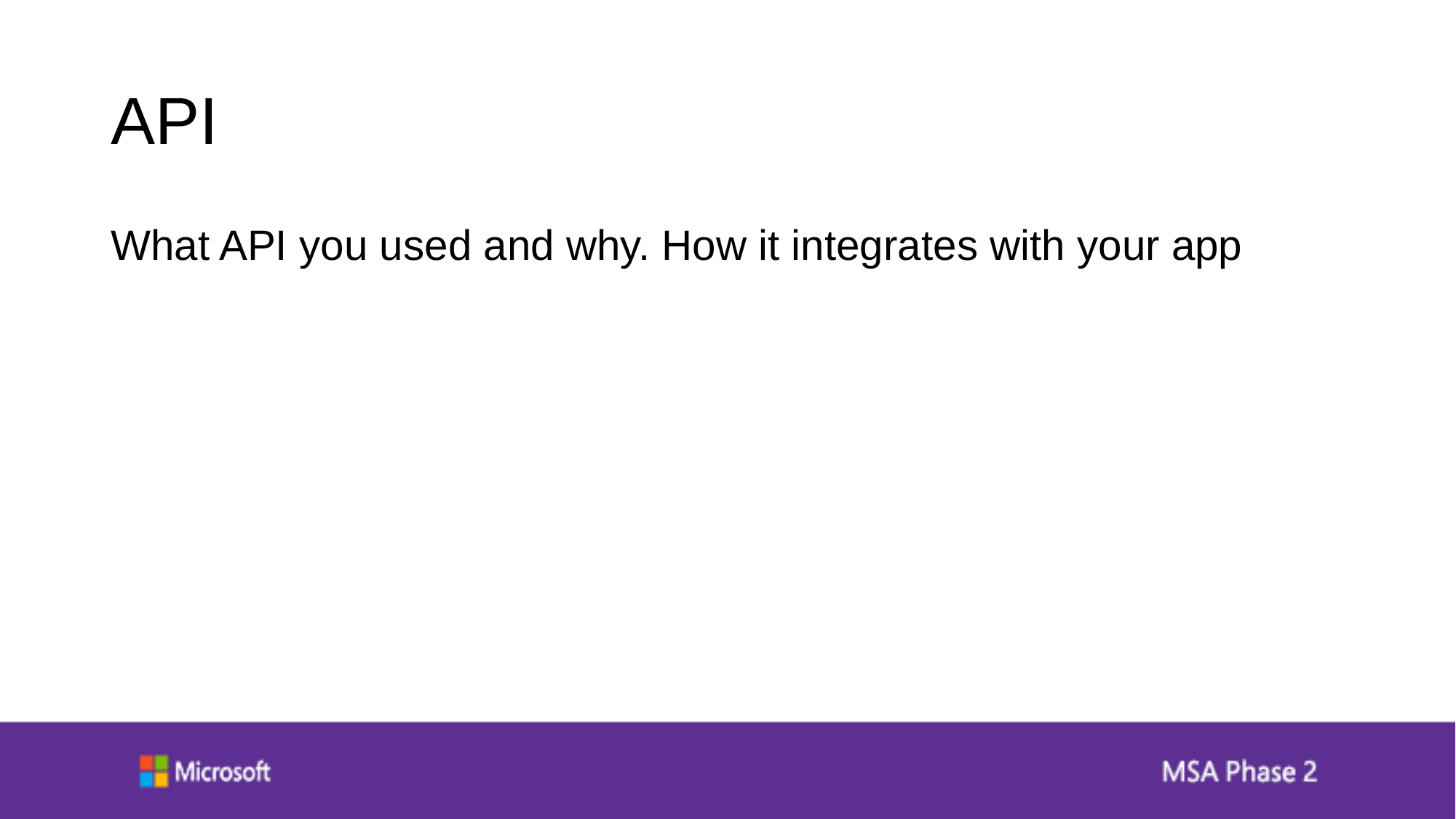

# API
What API you used and why. How it integrates with your app